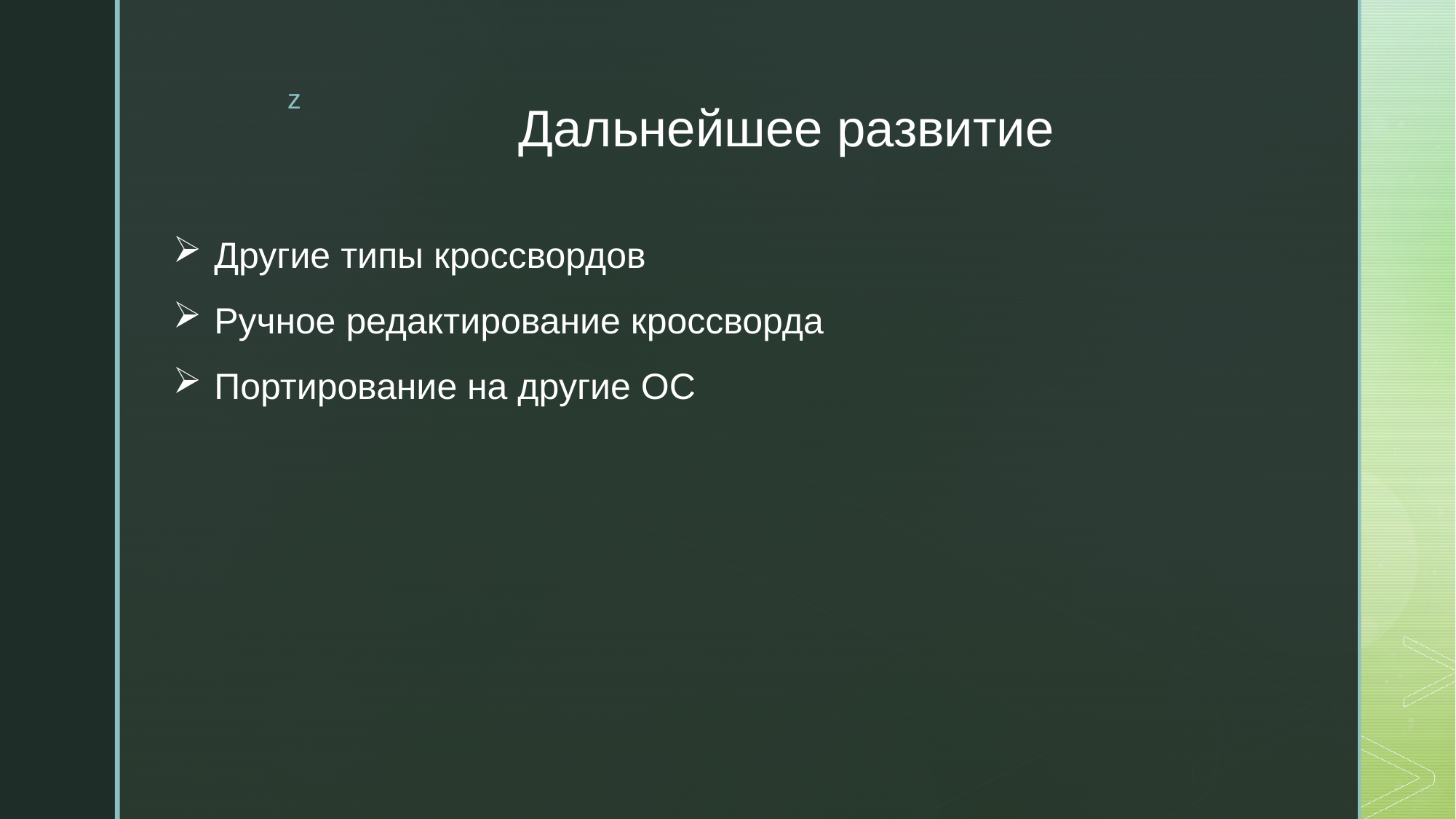

# Дальнейшее развитие
Другие типы кроссвордов
Ручное редактирование кроссворда
Портирование на другие ОС